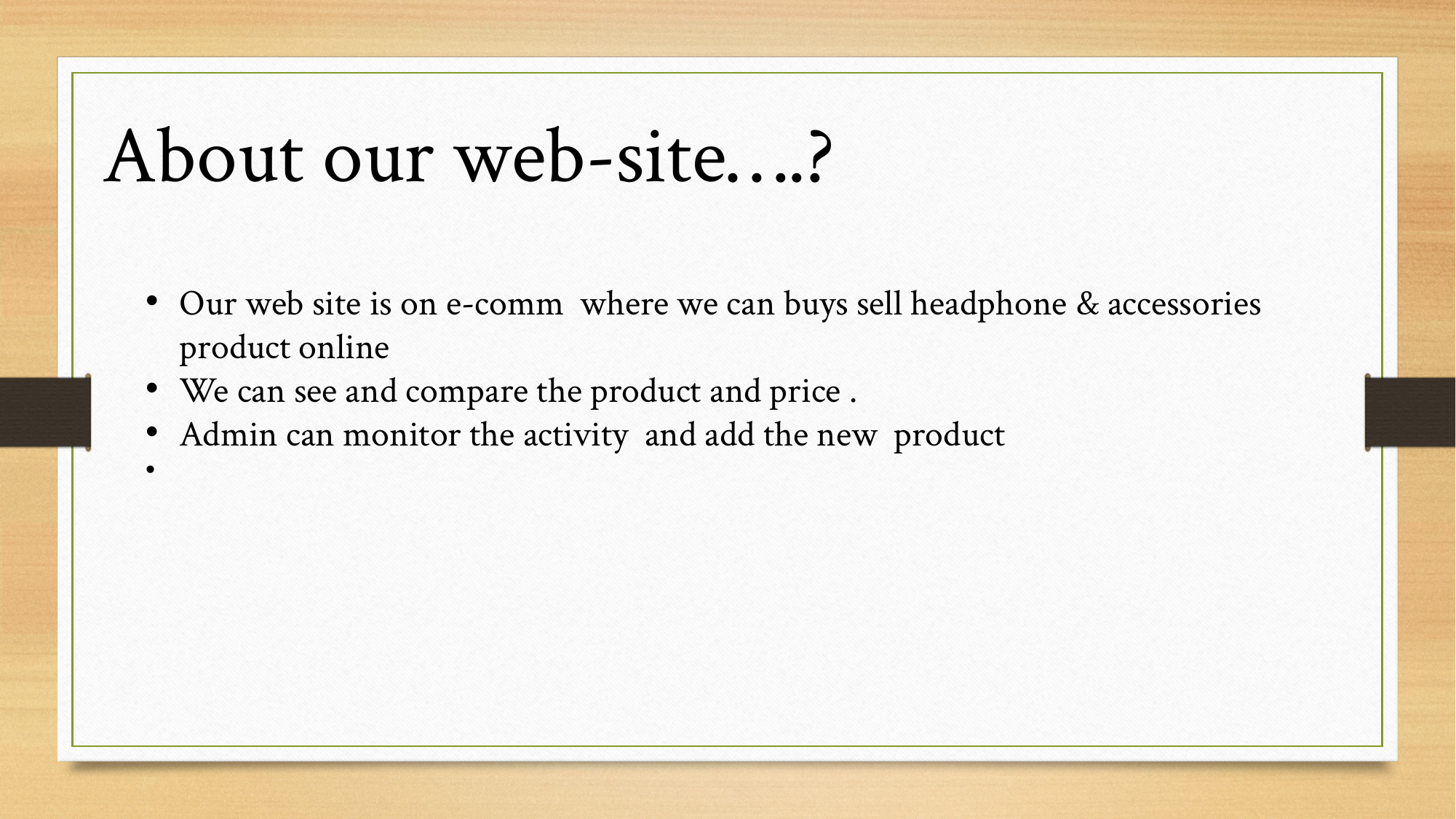

About our web-site….?
Our web site is on e-comm  where we can buys sell headphone & accessories product online
We can see and compare the product and price .
Admin can monitor the activity  and add the new  product